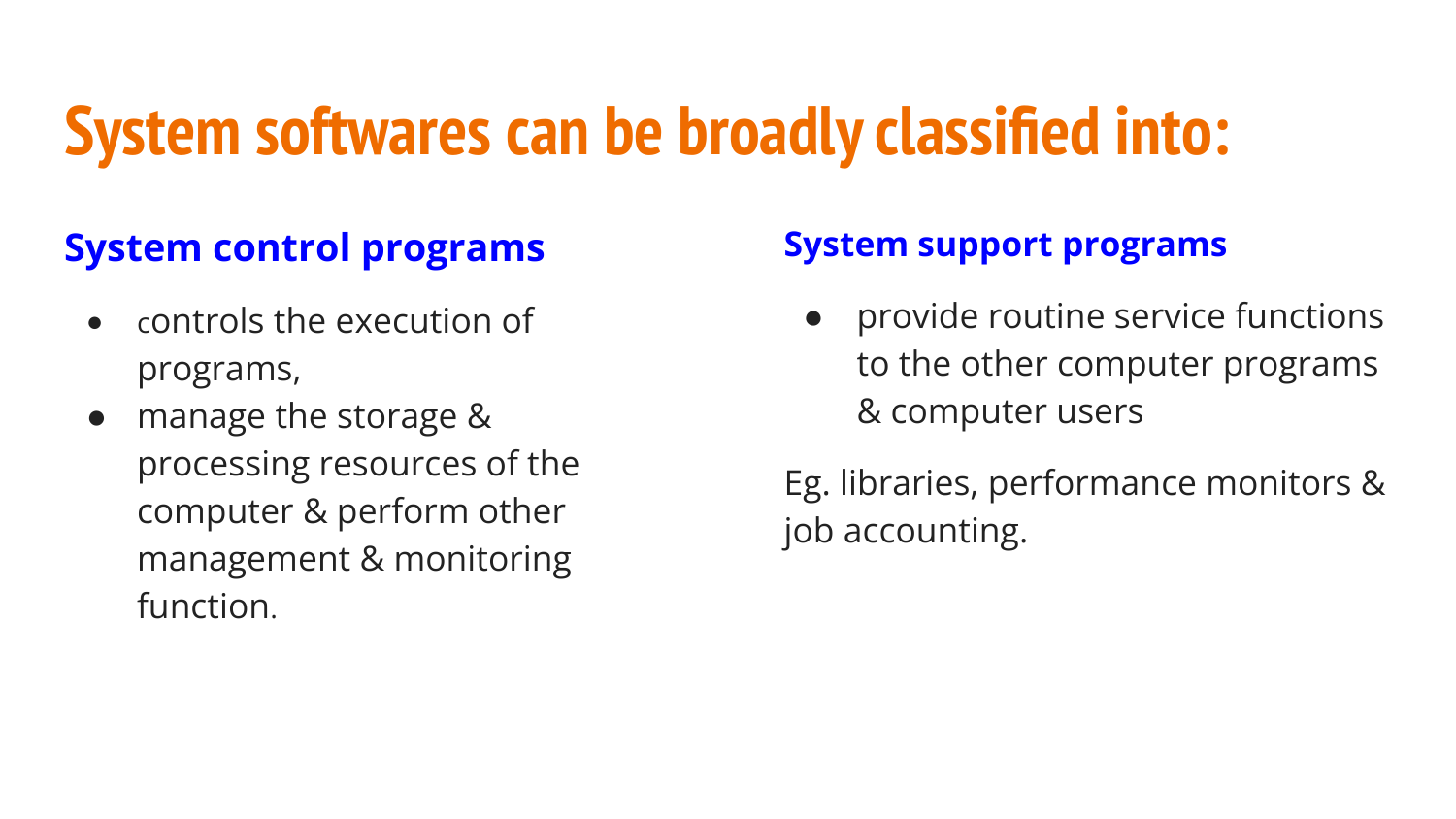

# System softwares can be broadly classified into:
System control programs
controls the execution of programs,
manage the storage & processing resources of the computer & perform other management & monitoring function.
System support programs
provide routine service functions to the other computer programs & computer users
Eg. libraries, performance monitors & job accounting.